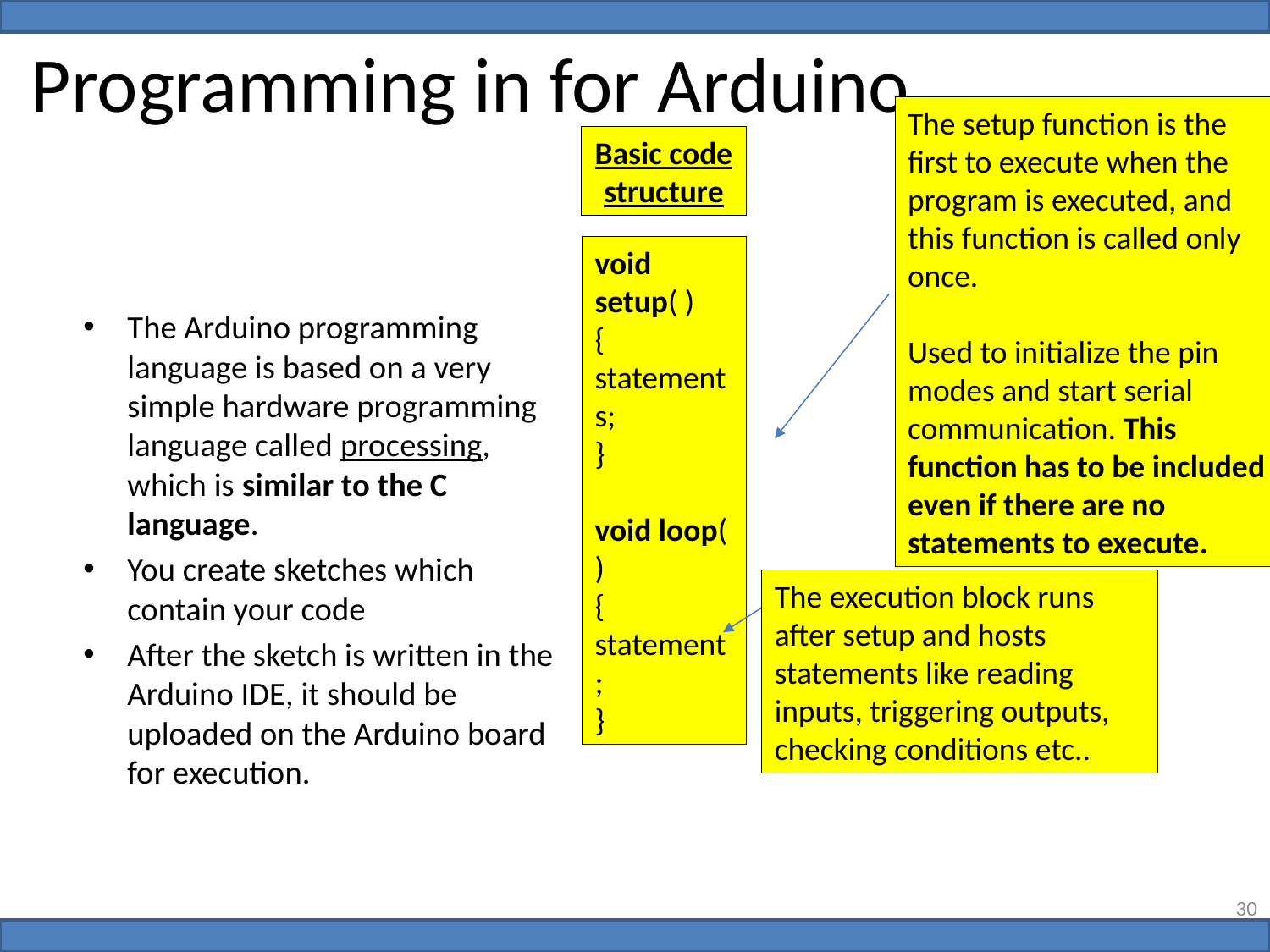

# Programming in for Arduino
The setup function is the first to execute when the program is executed, and this function is called only once.

Used to initialize the pin modes and start serial communication. This function has to be included even if there are no statements to execute.
Basic code structure
void setup( )
{
statements;
}

void loop( )
{
statement;
}
The Arduino programming language is based on a very simple hardware programming language called processing, which is similar to the C language.
You create sketches which contain your code
After the sketch is written in the Arduino IDE, it should be uploaded on the Arduino board for execution.

The execution block runs after setup and hosts statements like reading inputs, triggering outputs, checking conditions etc..
30